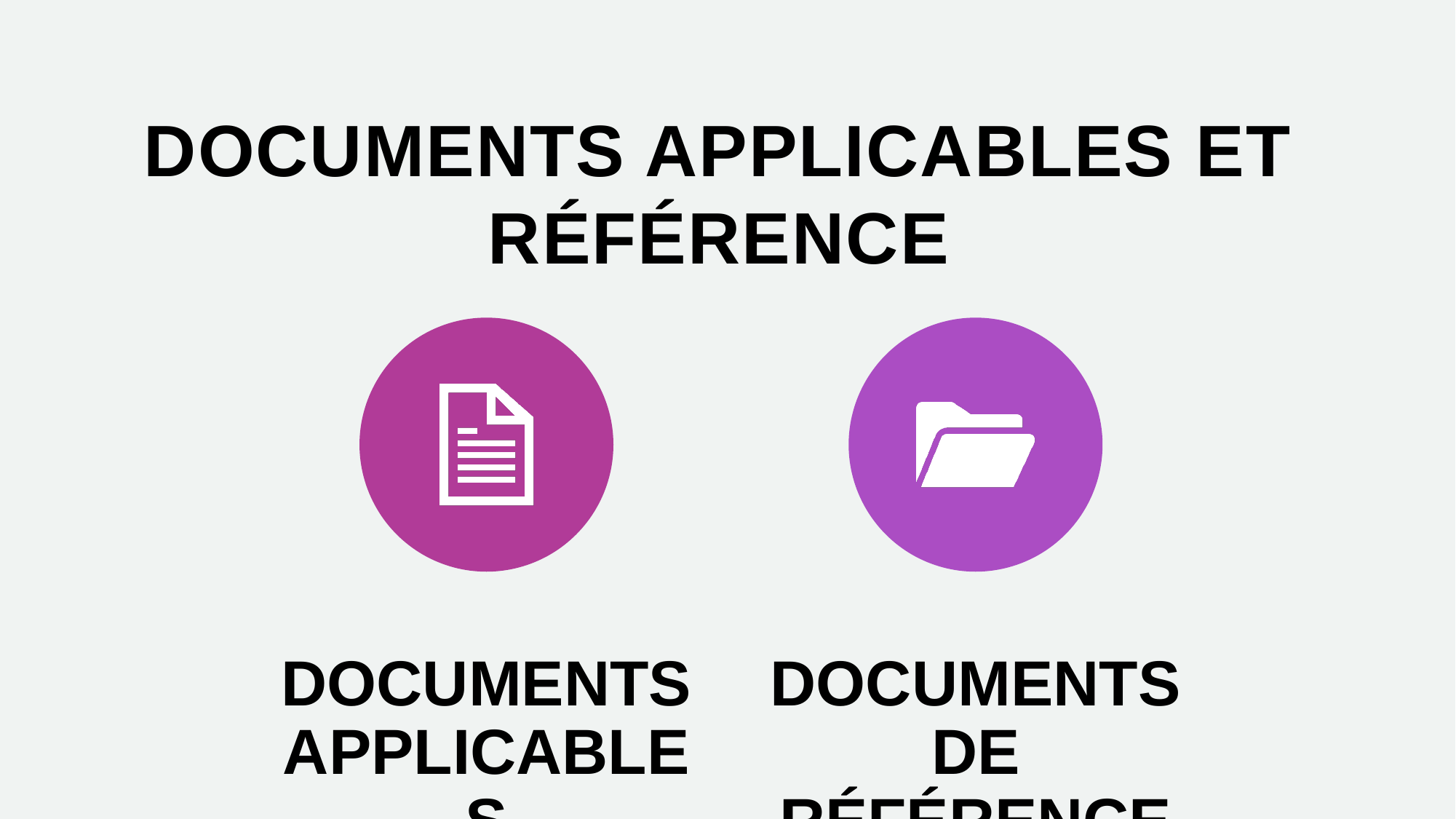

# DOCUMENTS APPLICABLES ET RÉFÉRENCE
Documents applicables
Documents de référence